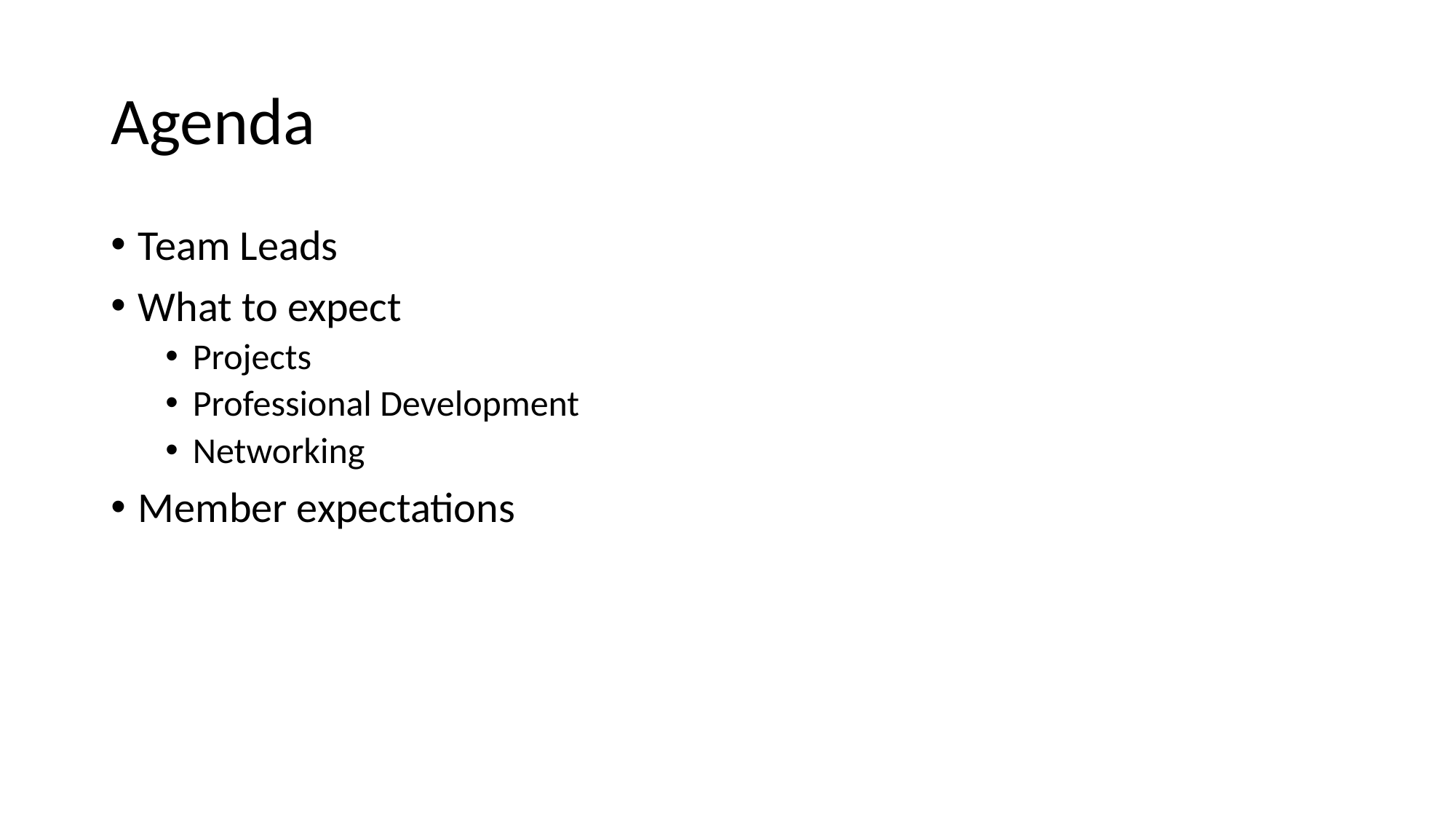

# Agenda
Team Leads
What to expect
Projects
Professional Development
Networking
Member expectations